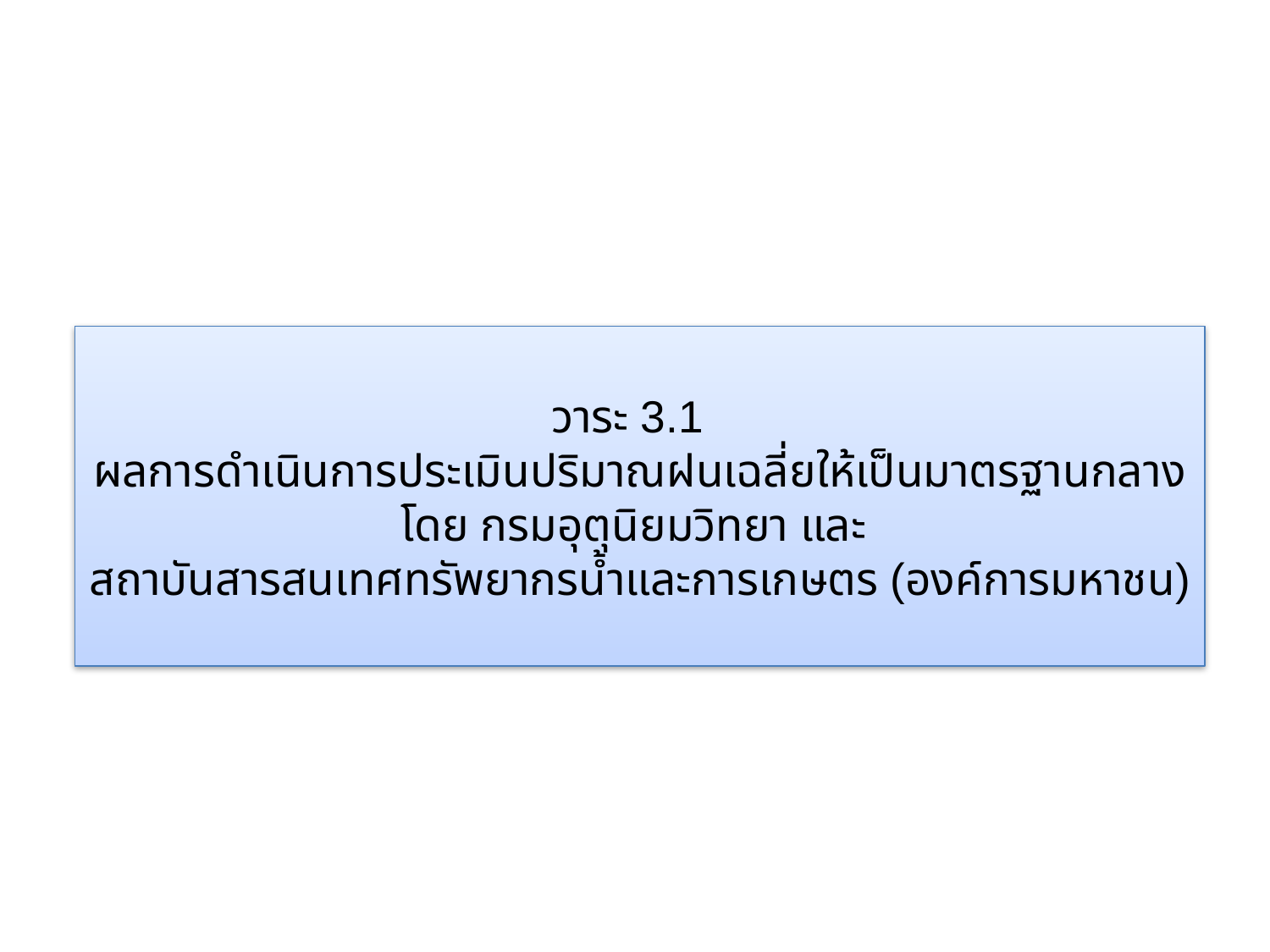

วาระ 3.1
ผลการดำเนินการประเมินปริมาณฝนเฉลี่ยให้เป็นมาตรฐานกลาง
โดย กรมอุตุนิยมวิทยา และ
สถาบันสารสนเทศทรัพยากรน้ำและการเกษตร (องค์การมหาชน)